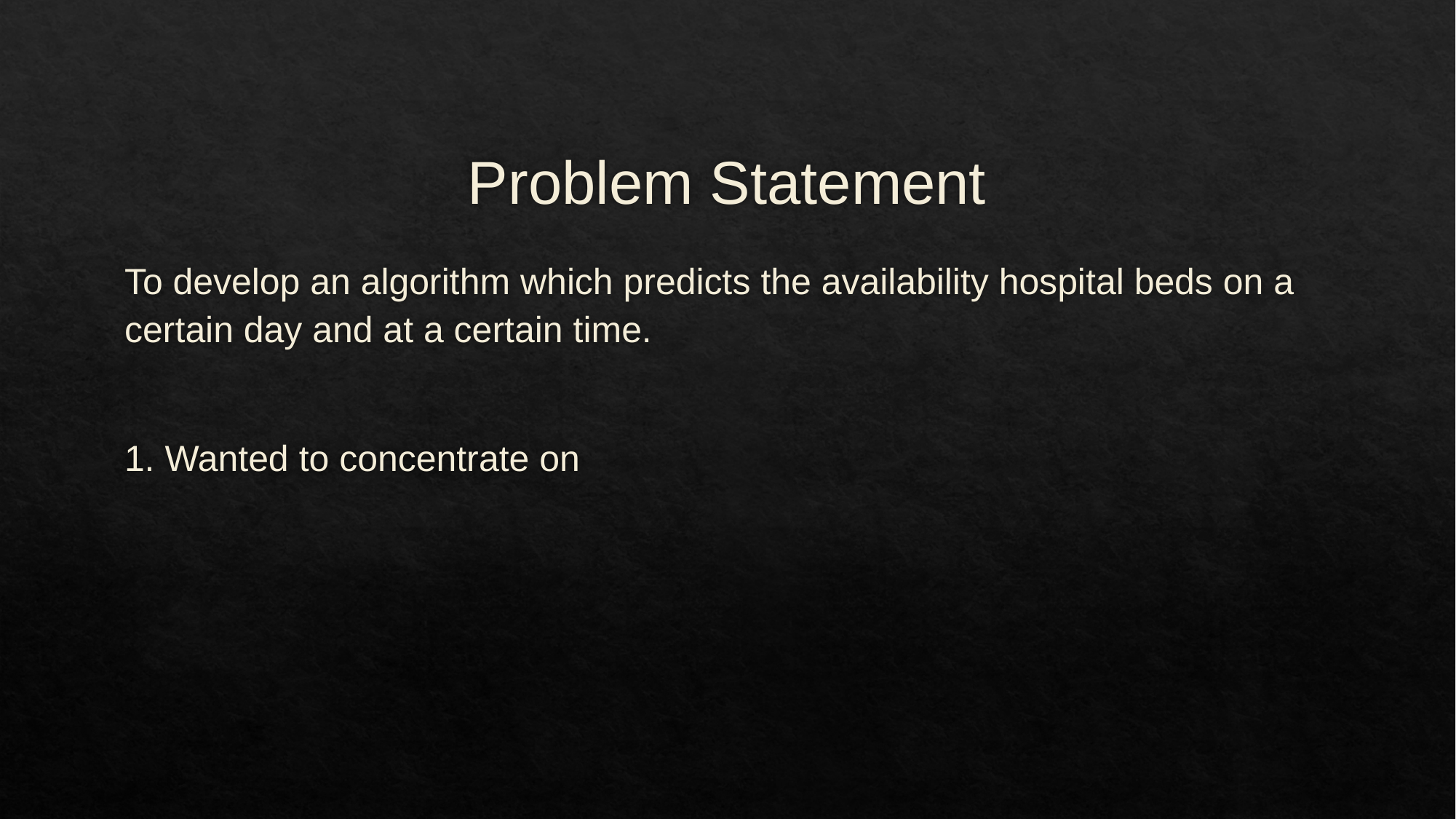

# Problem Statement
To develop an algorithm which predicts the availability hospital beds on a certain day and at a certain time.

1. Wanted to concentrate on